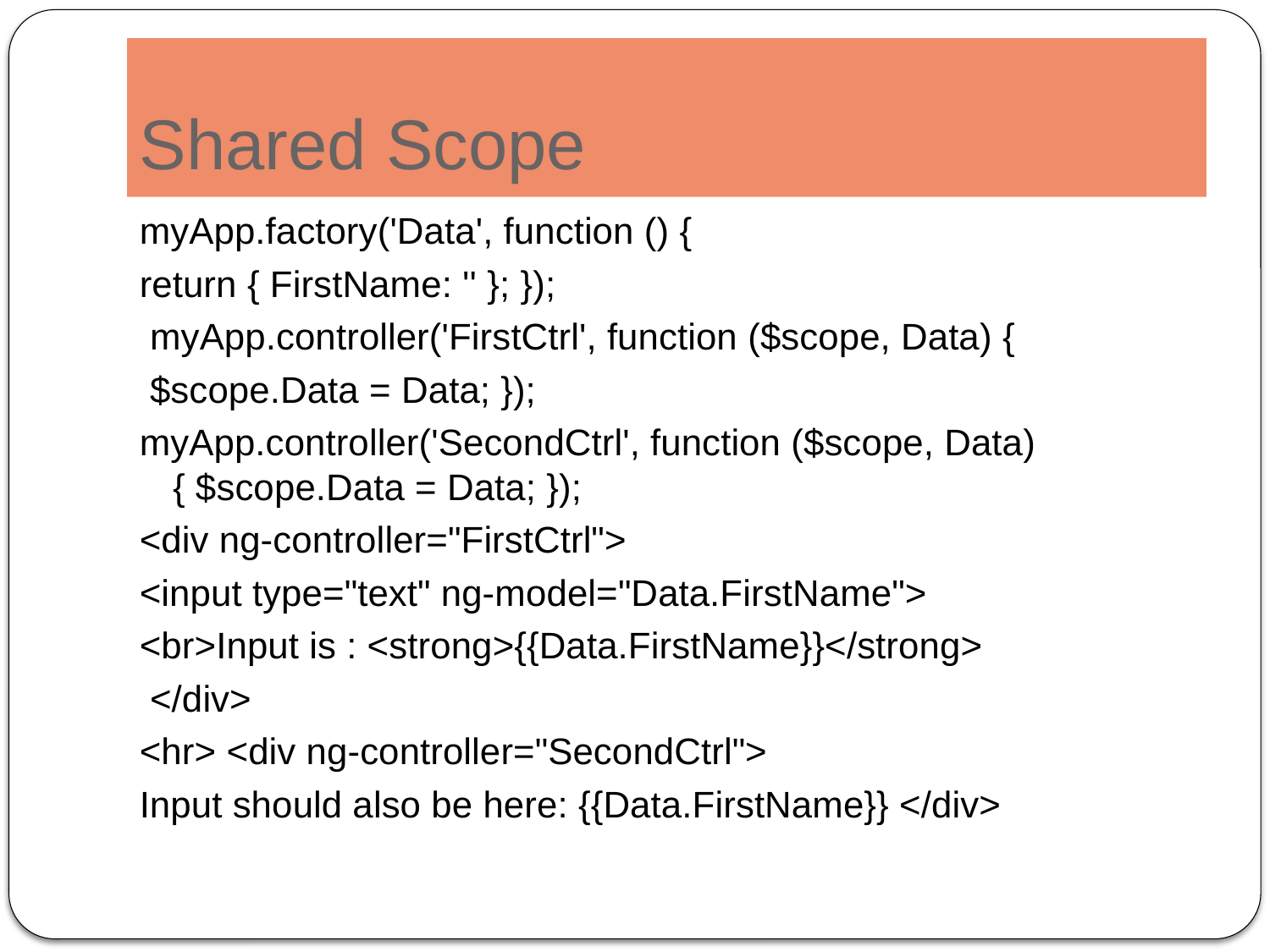

# Shared Scope
myApp.factory('Data', function () {
return { FirstName: '' }; });
 myApp.controller('FirstCtrl', function ($scope, Data) {
 $scope.Data = Data; });
myApp.controller('SecondCtrl', function ($scope, Data) { $scope.Data = Data; });
<div ng-controller="FirstCtrl">
<input type="text" ng-model="Data.FirstName">
<br>Input is : <strong>{{Data.FirstName}}</strong>
 </div>
<hr> <div ng-controller="SecondCtrl">
Input should also be here: {{Data.FirstName}} </div>